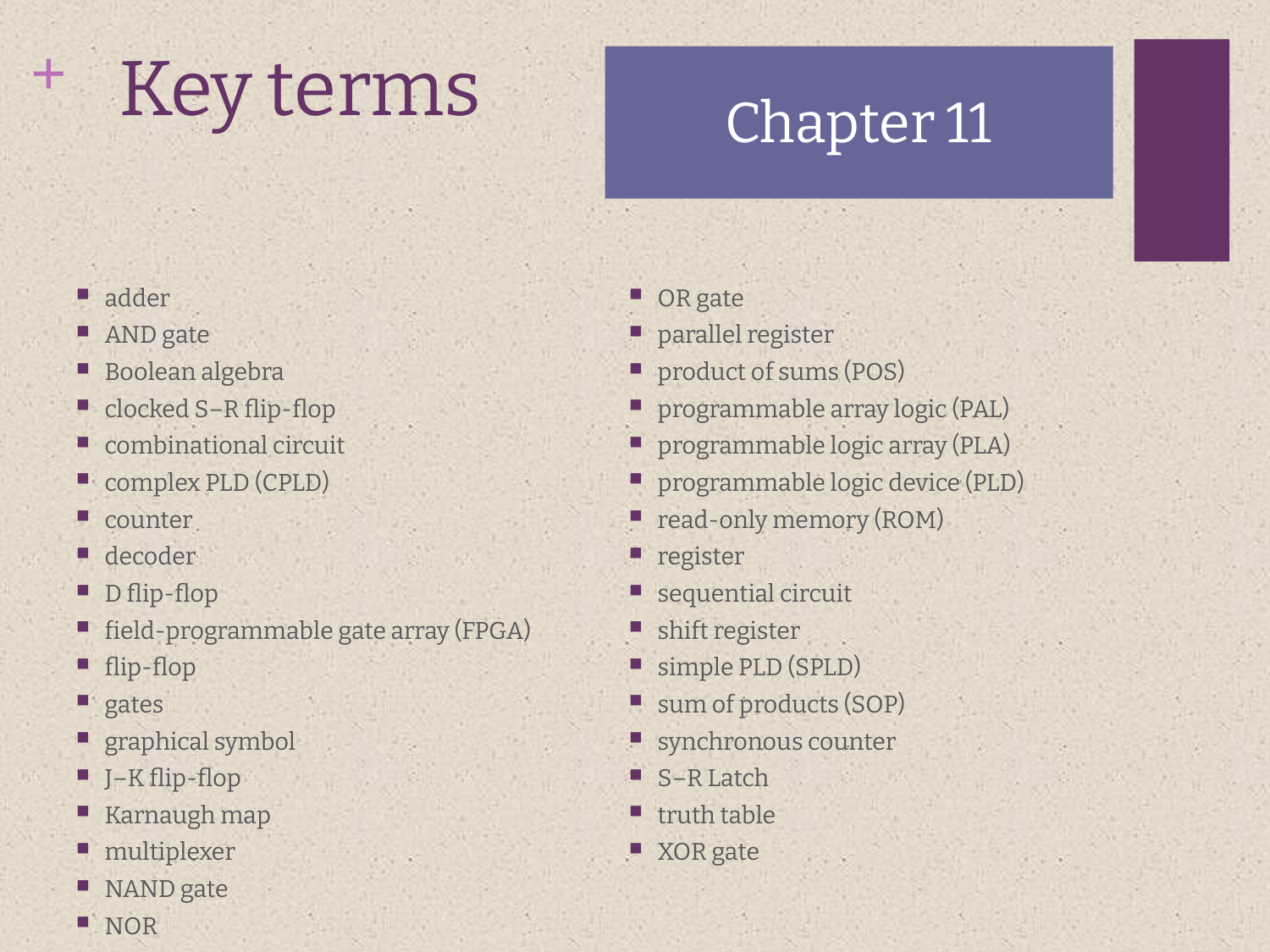

# Key terms

Chapter 11

adder
AND gate
Boolean algebra
clocked S–R flip-flop
combinational circuit
complex PLD (CPLD)
counter
decoder
D flip-flop
field-programmable gate array (FPGA)
flip-flop
gates
graphical symbol
J–K flip-flop
Karnaugh map
multiplexer
NAND gate
NOR
OR gate
parallel register
product of sums (POS)
programmable array logic (PAL)
programmable logic array (PLA)
programmable logic device (PLD)
read-only memory (ROM)
register
sequential circuit
shift register
simple PLD (SPLD)
sum of products (SOP)
synchronous counter
S–R Latch
truth table
XOR gate